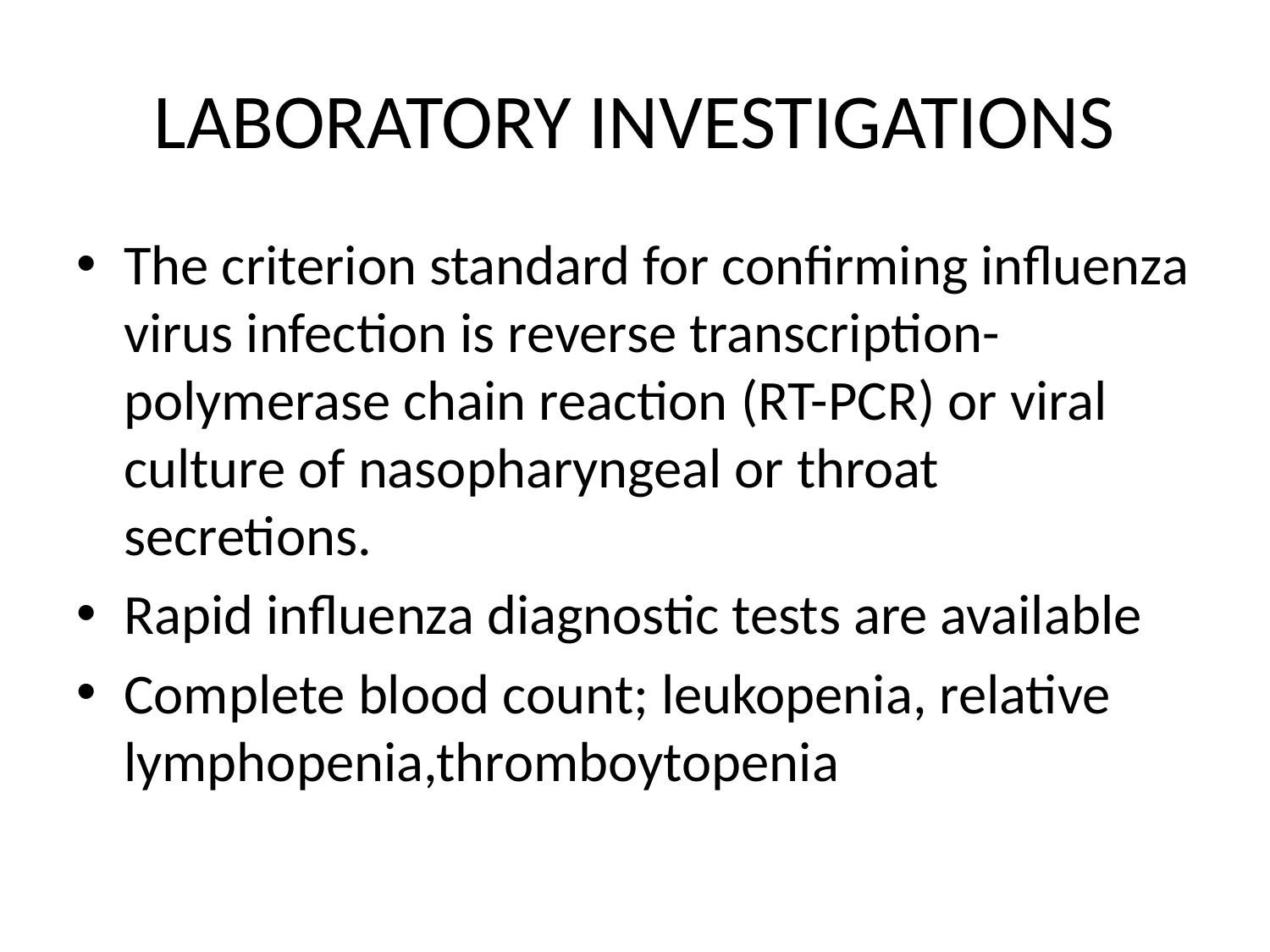

# LABORATORY INVESTIGATIONS
The criterion standard for confirming influenza virus infection is reverse transcription-polymerase chain reaction (RT-PCR) or viral culture of nasopharyngeal or throat secretions.
Rapid influenza diagnostic tests are available
Complete blood count; leukopenia, relative lymphopenia,thromboytopenia